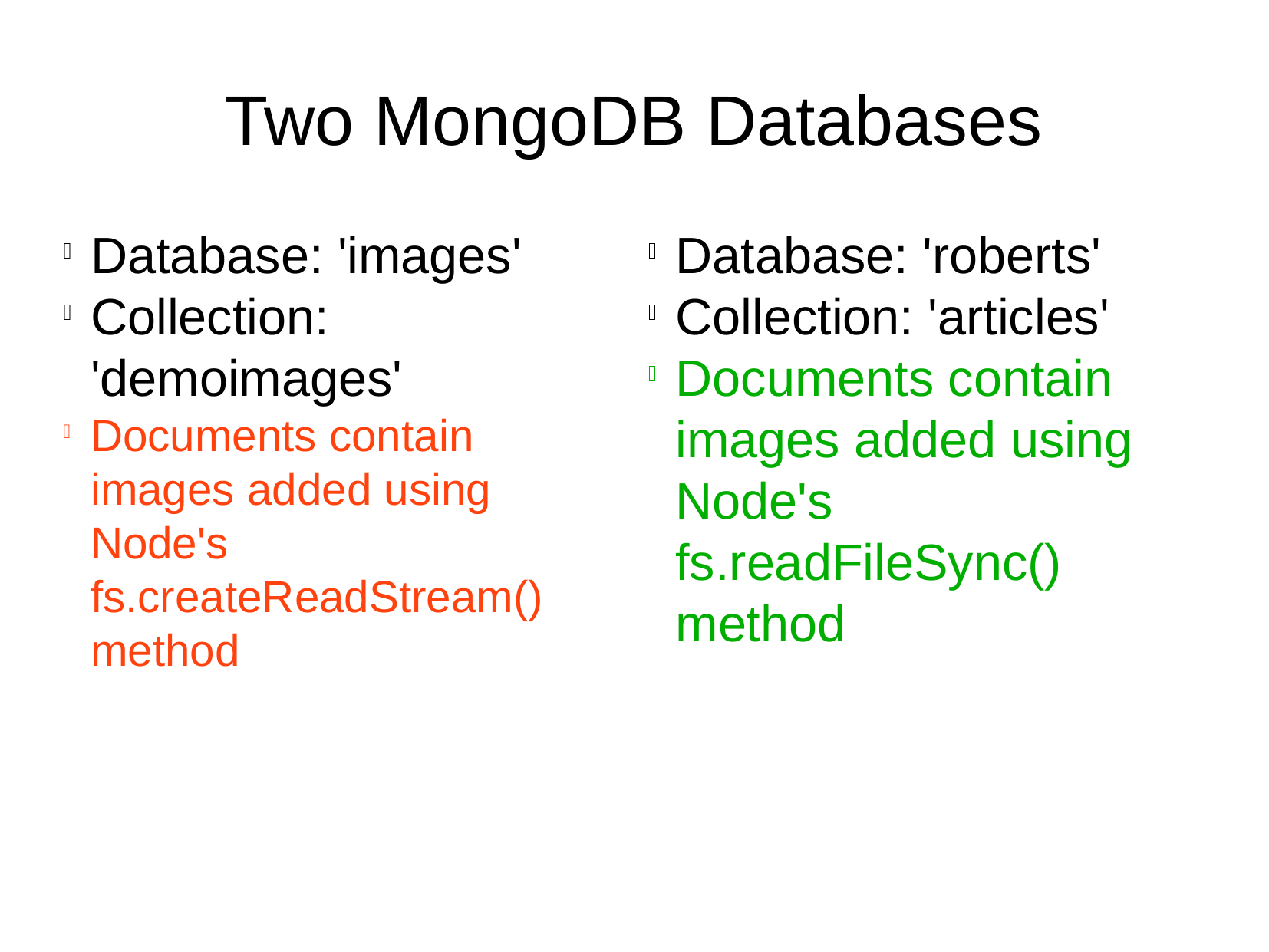

Two MongoDB Databases
Database: 'images'
Collection: 'demoimages'
Documents contain images added using Node's fs.createReadStream() method
Database: 'roberts'
Collection: 'articles'
Documents contain images added using Node's fs.readFileSync() method